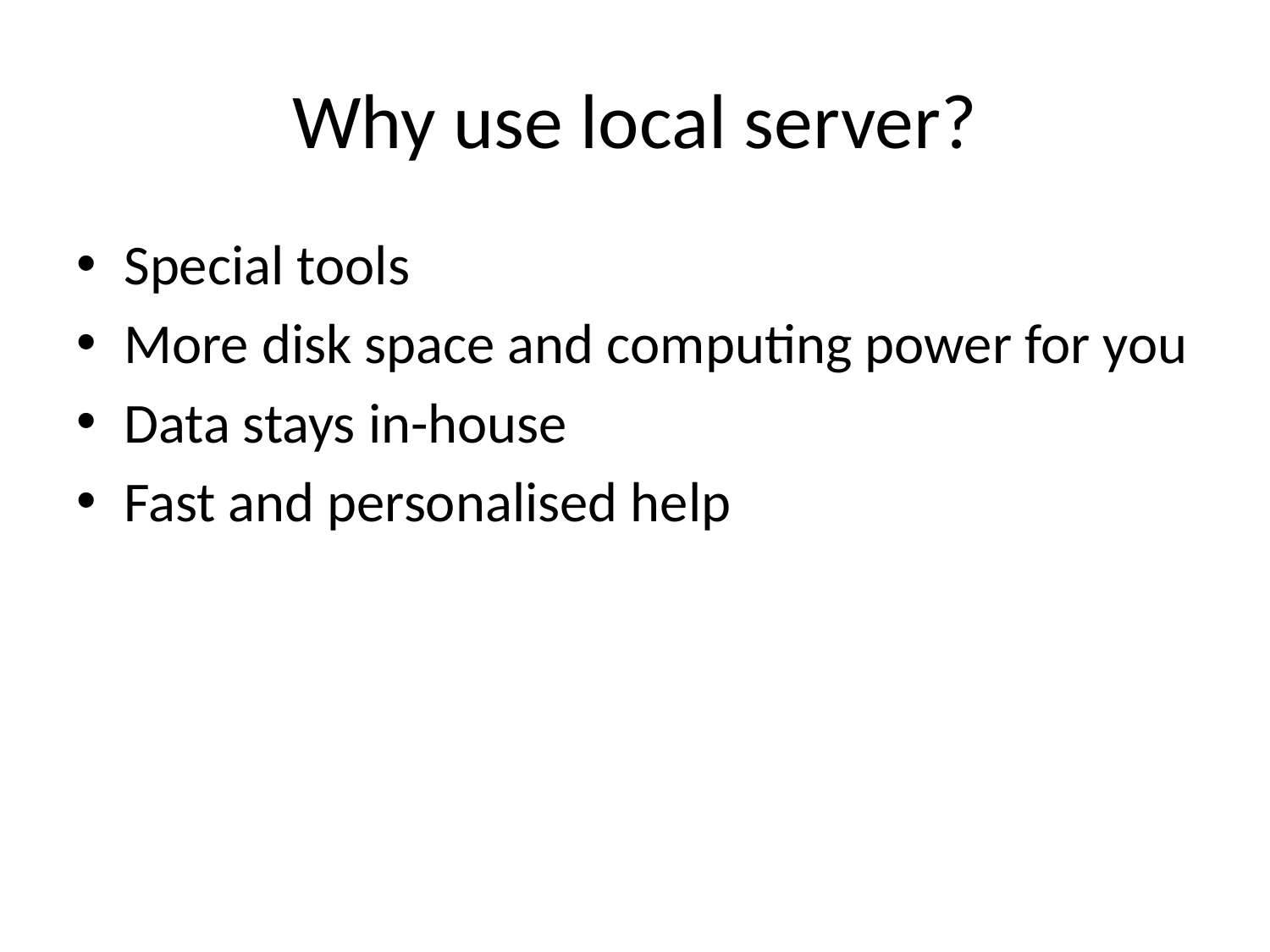

# Why use local server?
Special tools
More disk space and computing power for you
Data stays in-house
Fast and personalised help